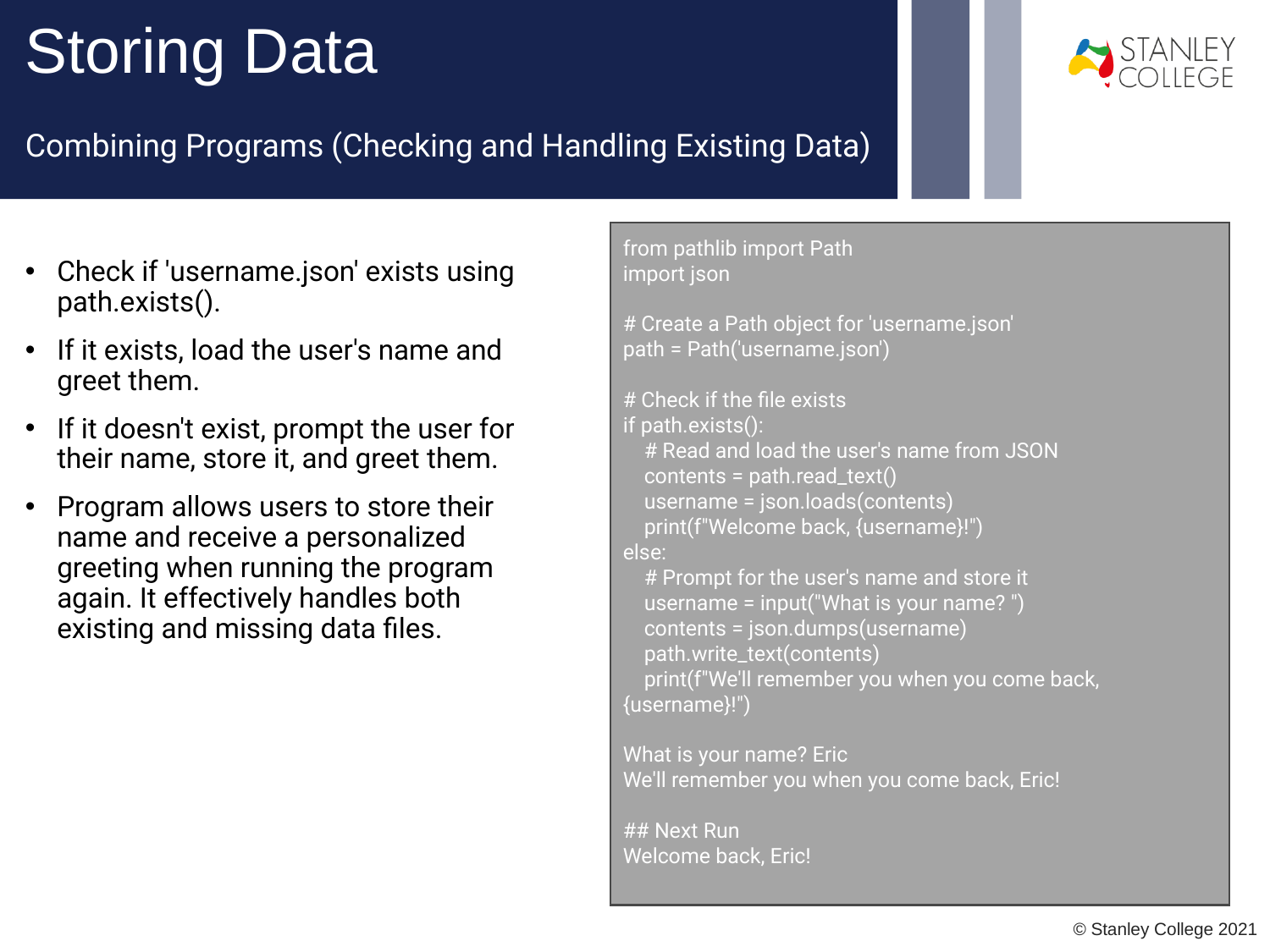

# Storing Data
Combining Programs (Checking and Handling Existing Data)
from pathlib import Path
import json

# Create a Path object for 'username.json'
path = Path('username.json')

# Check if the file exists
if path.exists():
    # Read and load the user's name from JSON
    contents = path.read_text()
    username = json.loads(contents)
    print(f"Welcome back, {username}!")
else:
    # Prompt for the user's name and store it
    username = input("What is your name? ")
    contents = json.dumps(username)
    path.write_text(contents)
    print(f"We'll remember you when you come back, {username}!")

What is your name? Eric
We'll remember you when you come back, Eric!

## Next Run
Welcome back, Eric!

Check if 'username.json' exists using path.exists().
If it exists, load the user's name and greet them.
If it doesn't exist, prompt the user for their name, store it, and greet them.
Program allows users to store their name and receive a personalized greeting when running the program again. It effectively handles both existing and missing data files.